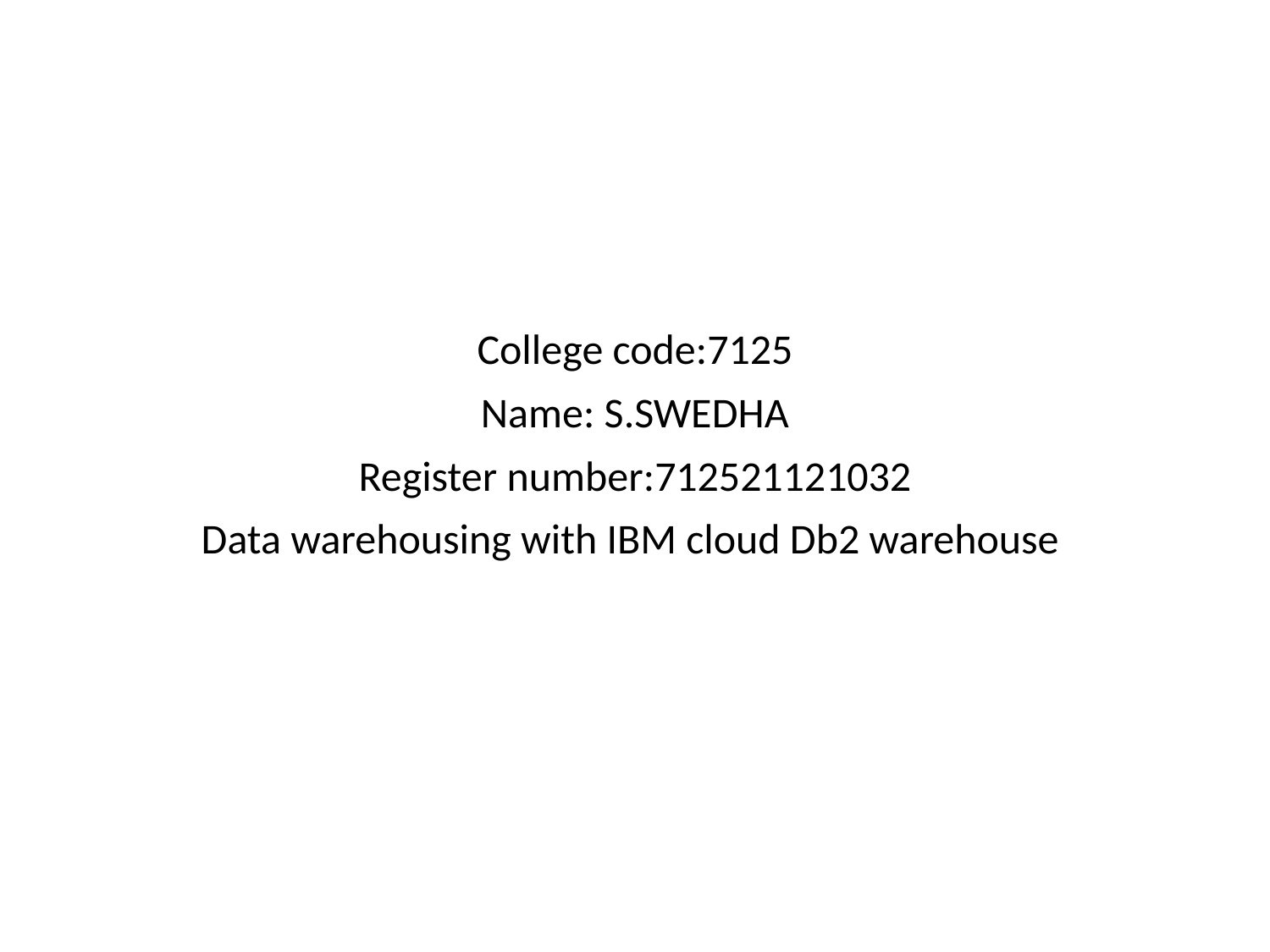

#
College code:7125
Name: S.SWEDHA
Register number:712521121032
Data warehousing with IBM cloud Db2 warehouse